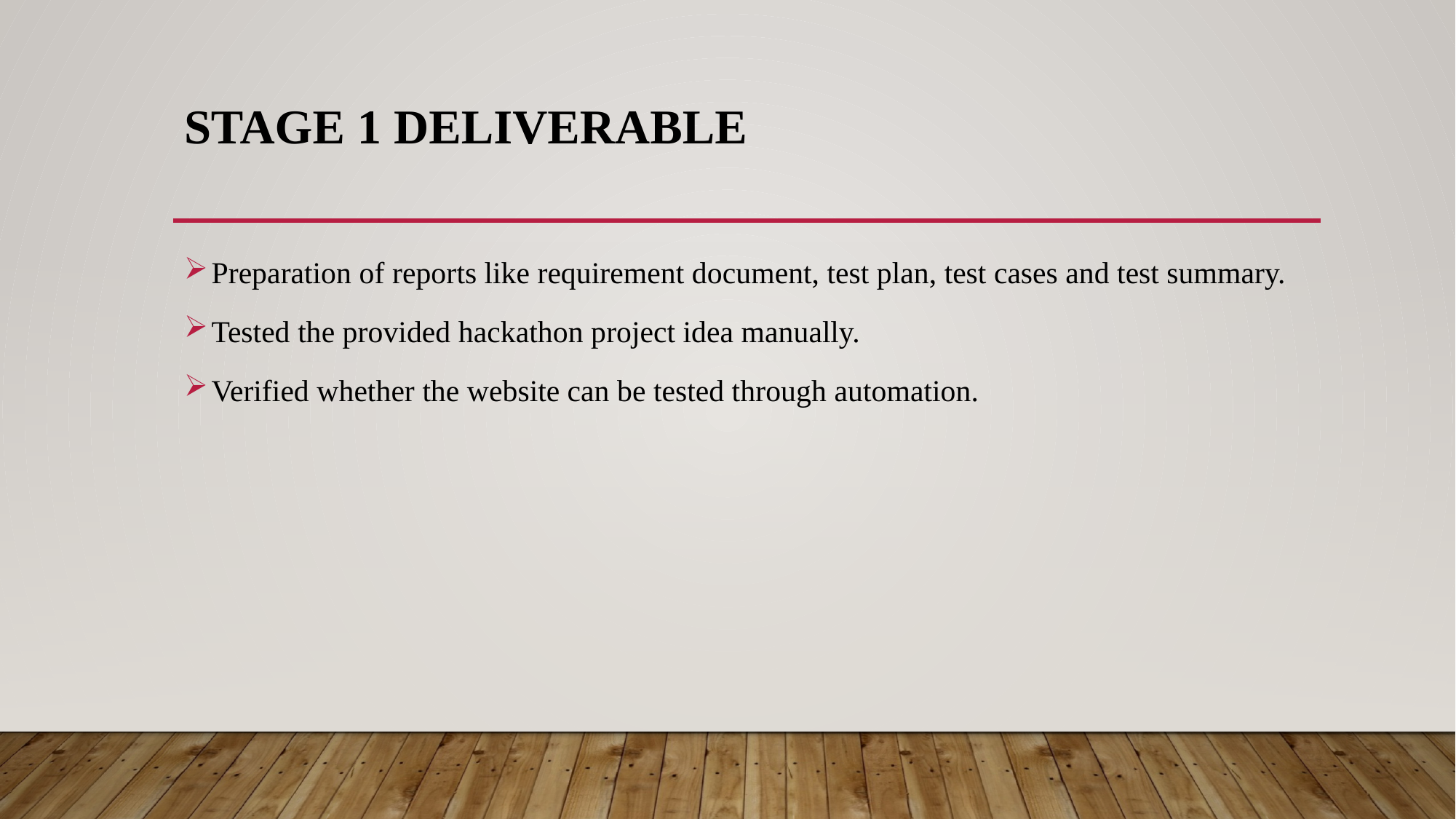

# stage 1 DELIVERABLE​
Preparation of reports like requirement document, test plan, test cases and test summary.​
Tested the provided hackathon project idea manually.​
Verified whether the website can be tested through automation.​​